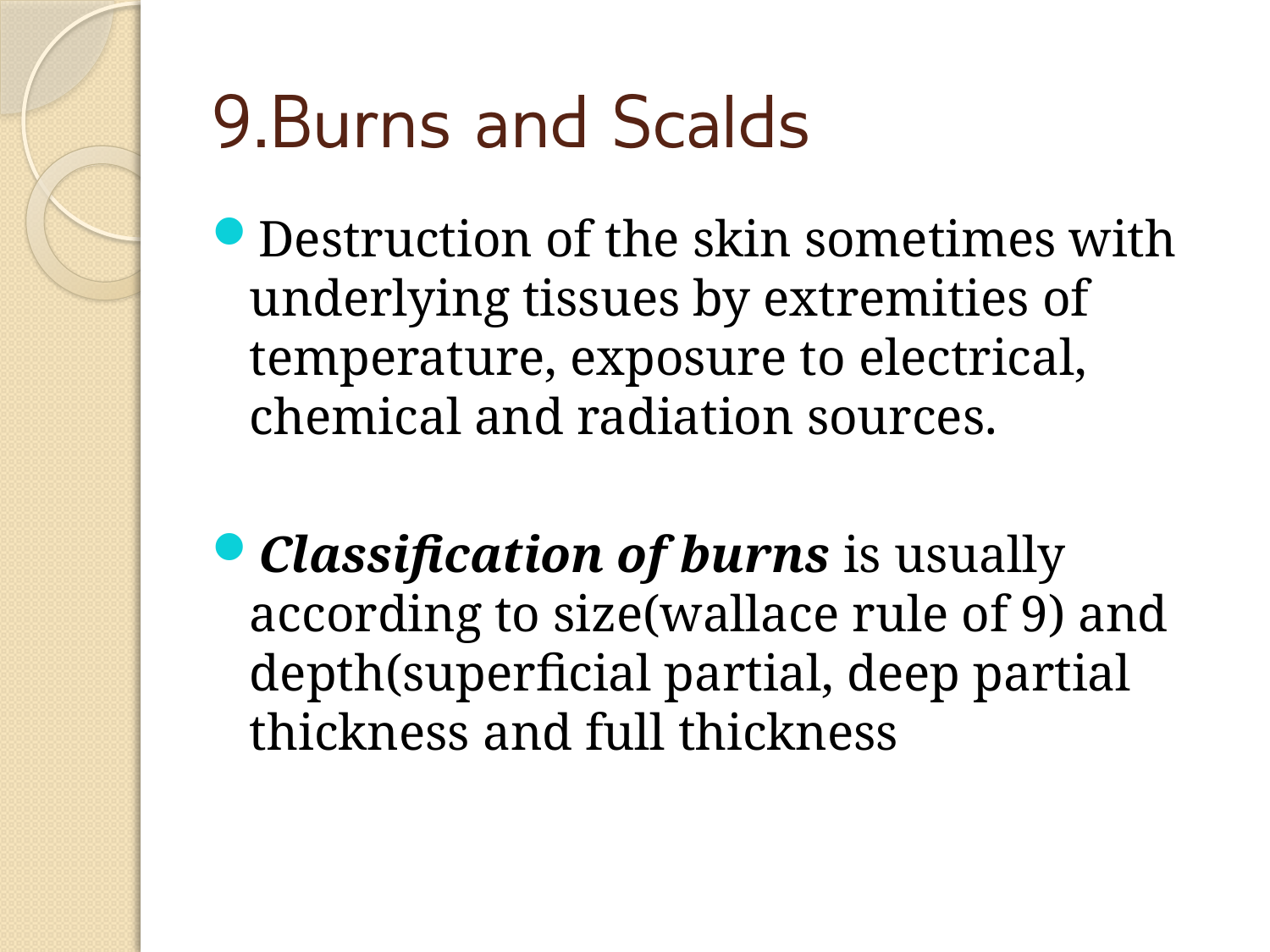

# 9.Burns and Scalds
Destruction of the skin sometimes with underlying tissues by extremities of temperature, exposure to electrical, chemical and radiation sources.

Classification of burns is usually according to size(wallace rule of 9) and depth(superficial partial, deep partial thickness and full thickness